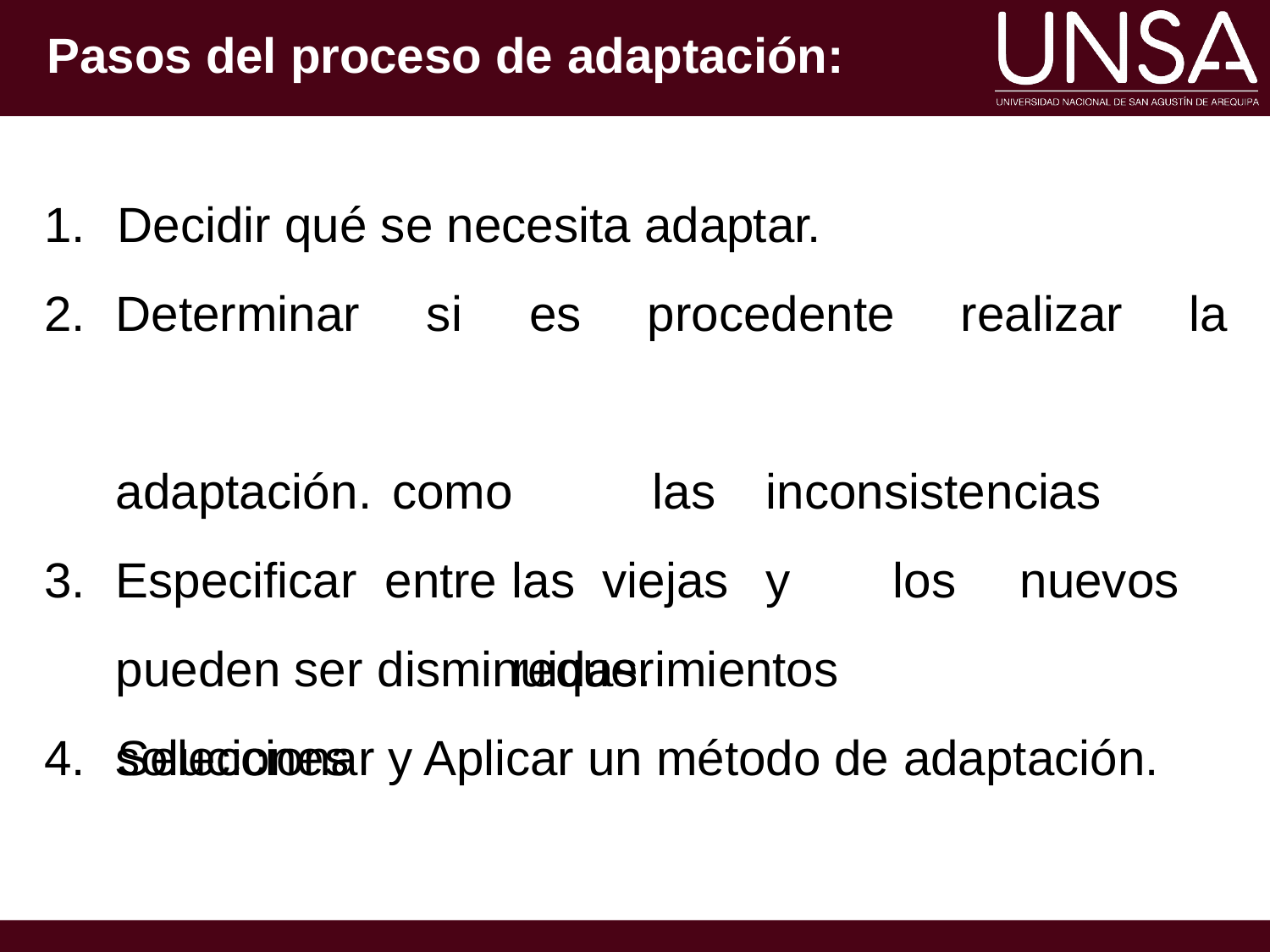

# Pasos del proceso de adaptación:
1.	Decidir qué se necesita adaptar.
Determinar  adaptación.
Especificar  soluciones
si	es	procedente	realizar	la
como	 las	inconsistencias	entre	las  viejas	y	los	nuevos	requerimientos
pueden ser disminuidas.
4.	Seleccionar y Aplicar un método de adaptación.